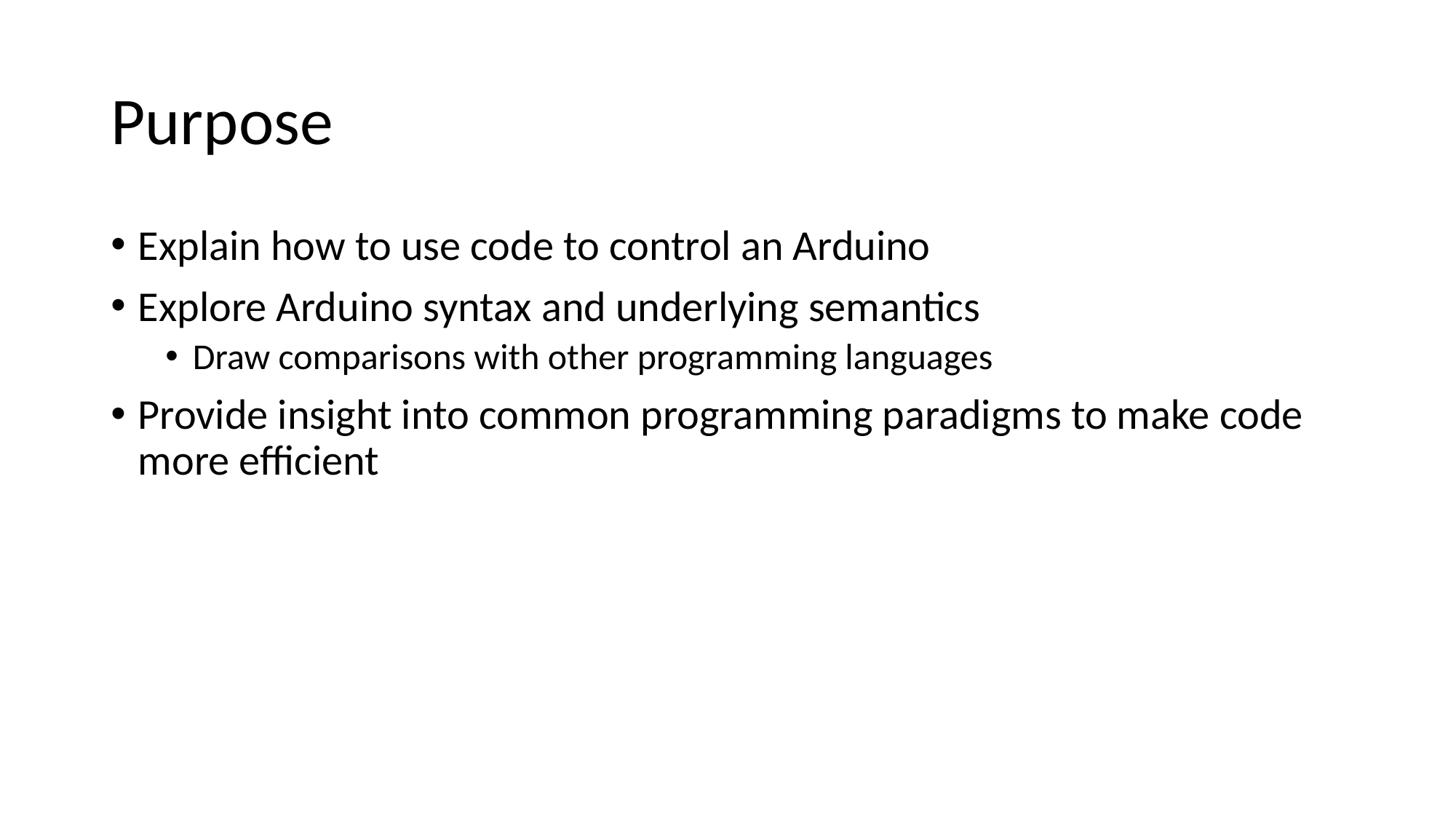

# Purpose
Explain how to use code to control an Arduino
Explore Arduino syntax and underlying semantics
Draw comparisons with other programming languages
Provide insight into common programming paradigms to make code more efficient